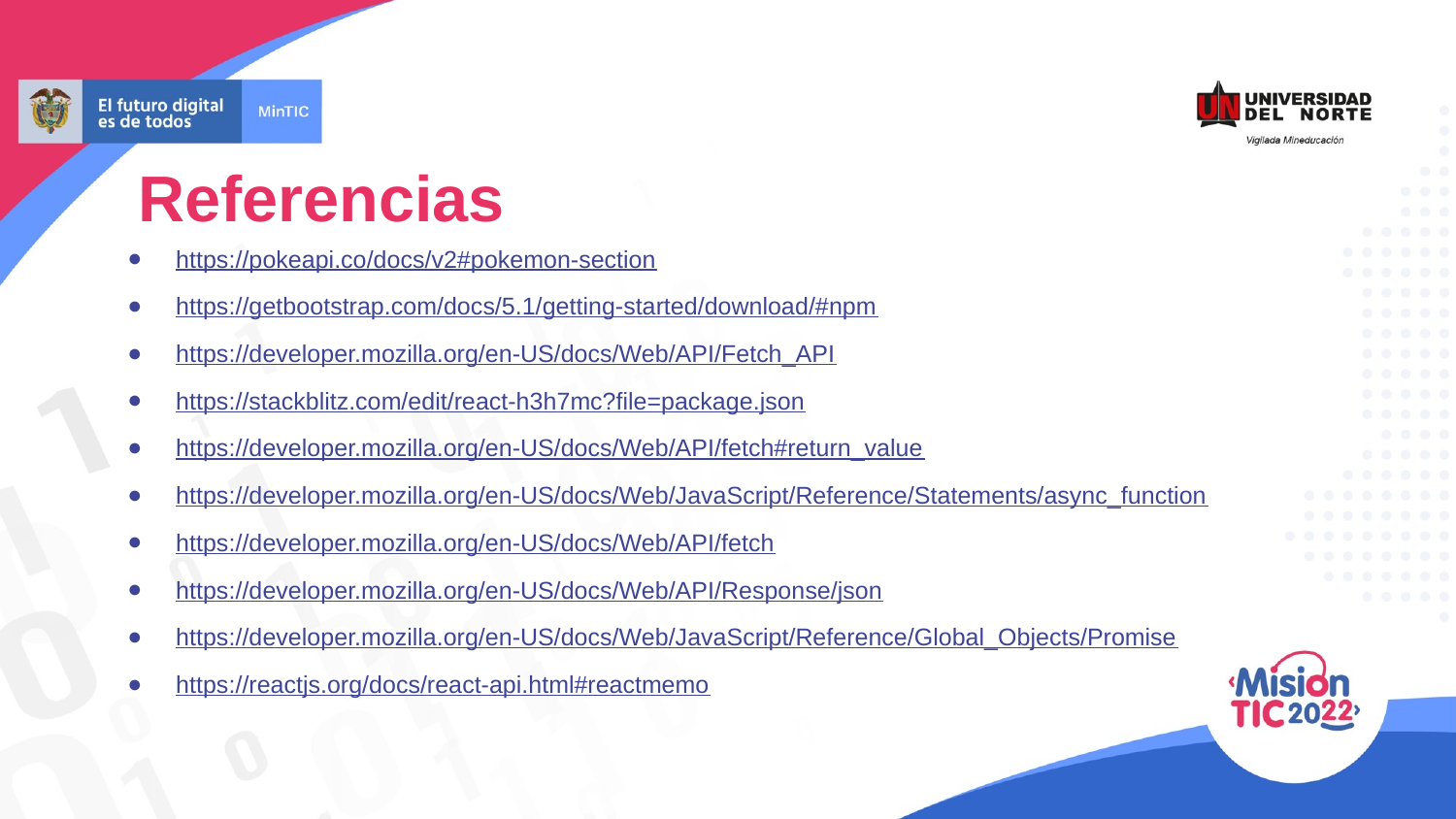

Referencias
https://pokeapi.co/docs/v2#pokemon-section
https://getbootstrap.com/docs/5.1/getting-started/download/#npm
https://developer.mozilla.org/en-US/docs/Web/API/Fetch_API
https://stackblitz.com/edit/react-h3h7mc?file=package.json
https://developer.mozilla.org/en-US/docs/Web/API/fetch#return_value
https://developer.mozilla.org/en-US/docs/Web/JavaScript/Reference/Statements/async_function
https://developer.mozilla.org/en-US/docs/Web/API/fetch
https://developer.mozilla.org/en-US/docs/Web/API/Response/json
https://developer.mozilla.org/en-US/docs/Web/JavaScript/Reference/Global_Objects/Promise
https://reactjs.org/docs/react-api.html#reactmemo